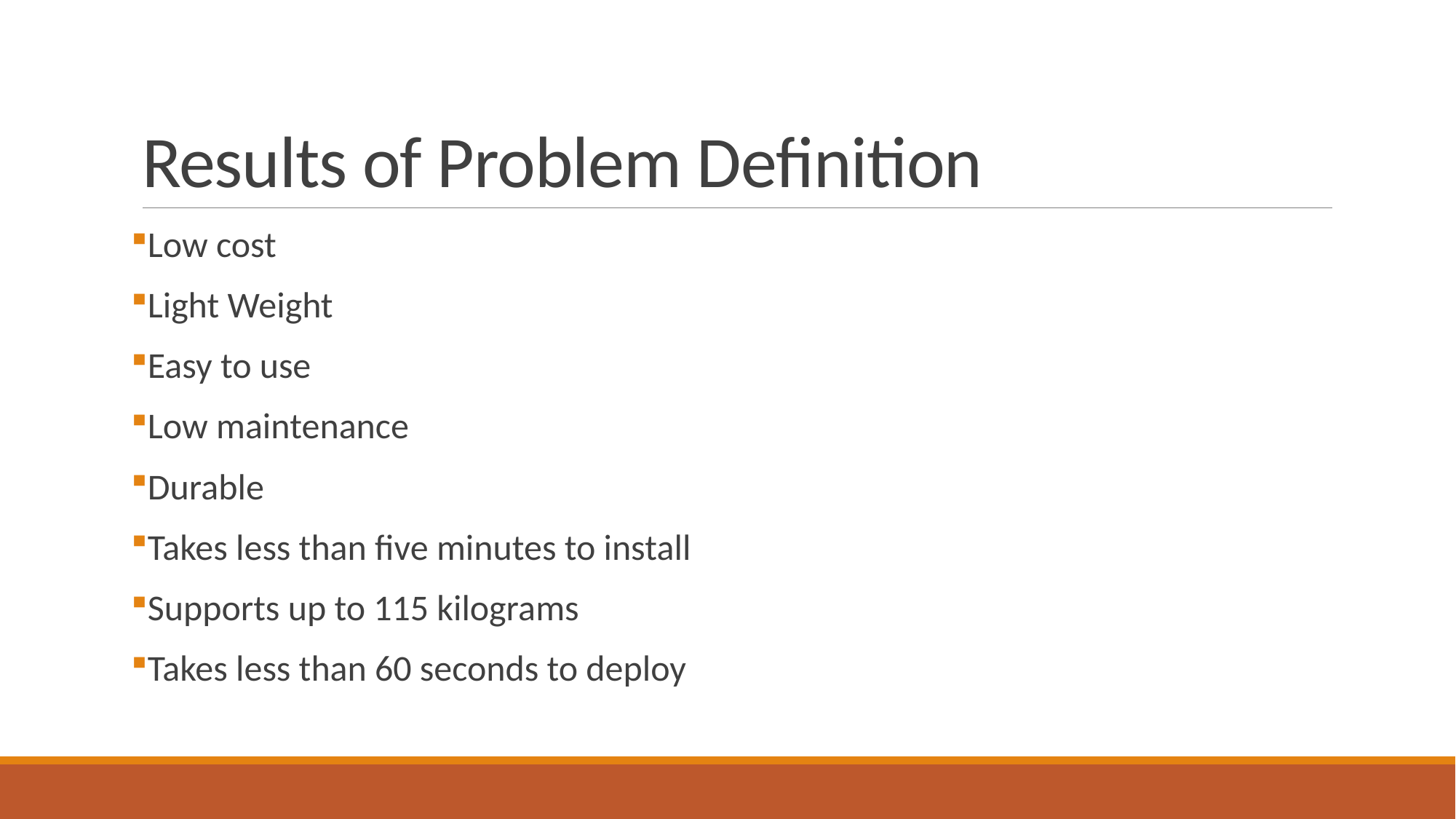

# Results of Problem Definition
Low cost
Light Weight
Easy to use
Low maintenance
Durable
Takes less than five minutes to install
Supports up to 115 kilograms
Takes less than 60 seconds to deploy